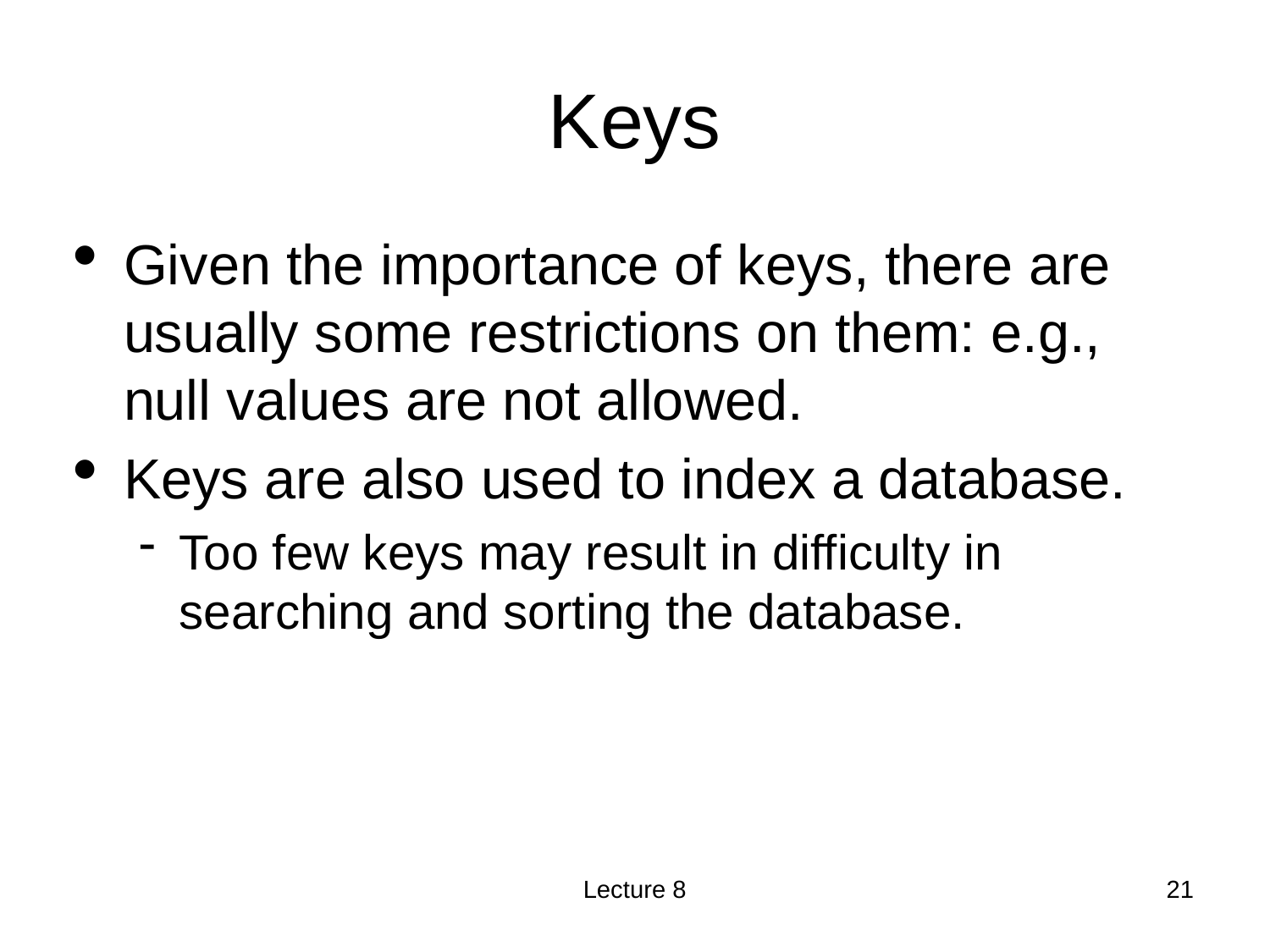

# Keys
Given the importance of keys, there are usually some restrictions on them: e.g., null values are not allowed.
Keys are also used to index a database.
Too few keys may result in difficulty in searching and sorting the database.
Lecture 8
21